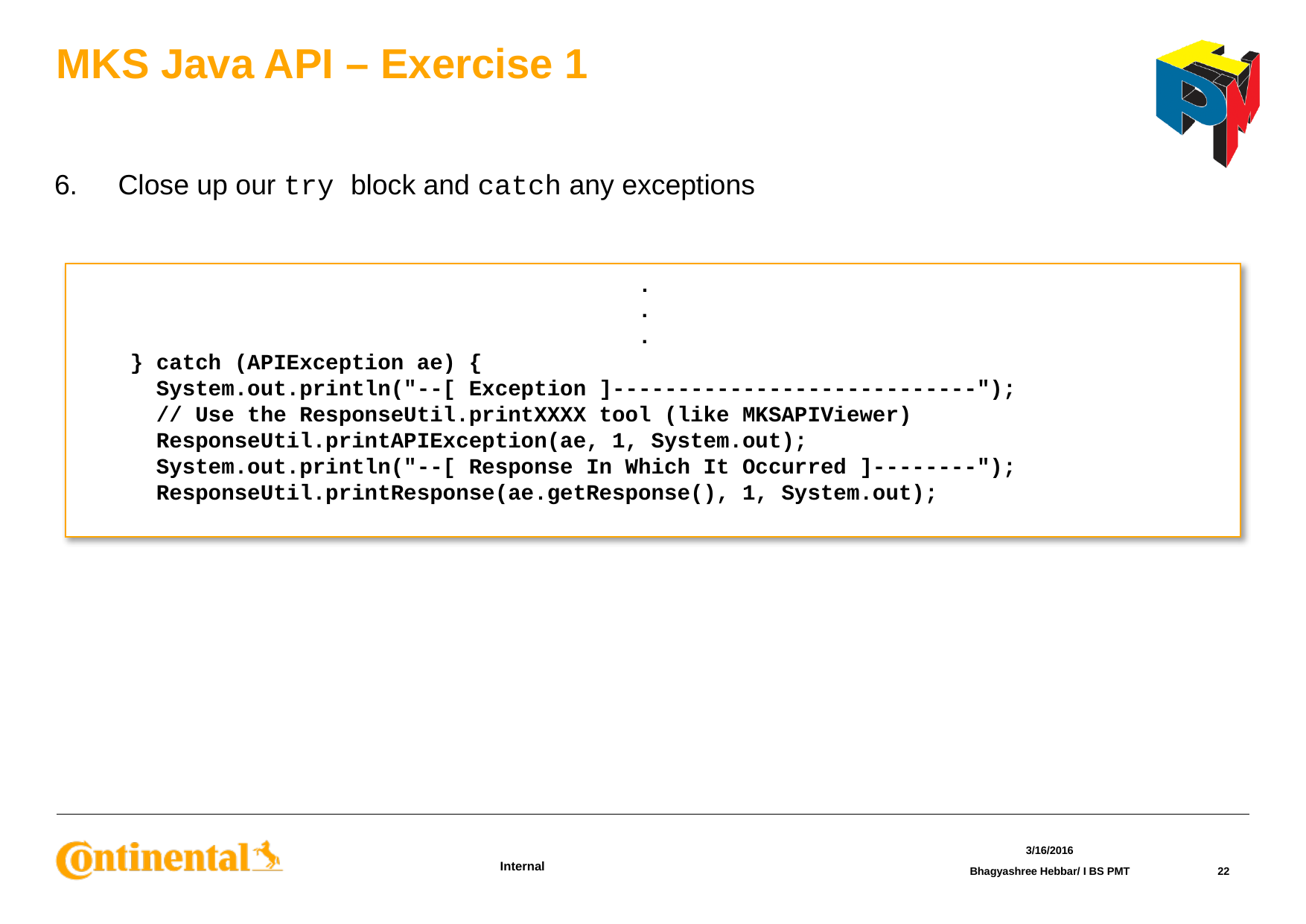

# MKS Java API – Exercise 1
6.	Close up our try block and catch any exceptions

                                           .
                                           .
                                           .
    } catch (APIException ae) {
      System.out.println("--[ Exception ]----------------------------");
      // Use the ResponseUtil.printXXXX tool (like MKSAPIViewer)
      ResponseUtil.printAPIException(ae, 1, System.out);
      System.out.println("--[ Response In Which It Occurred ]--------");
      ResponseUtil.printResponse(ae.getResponse(), 1, System.out);
3/16/2016
Bhagyashree Hebbar/ I BS PMT
22